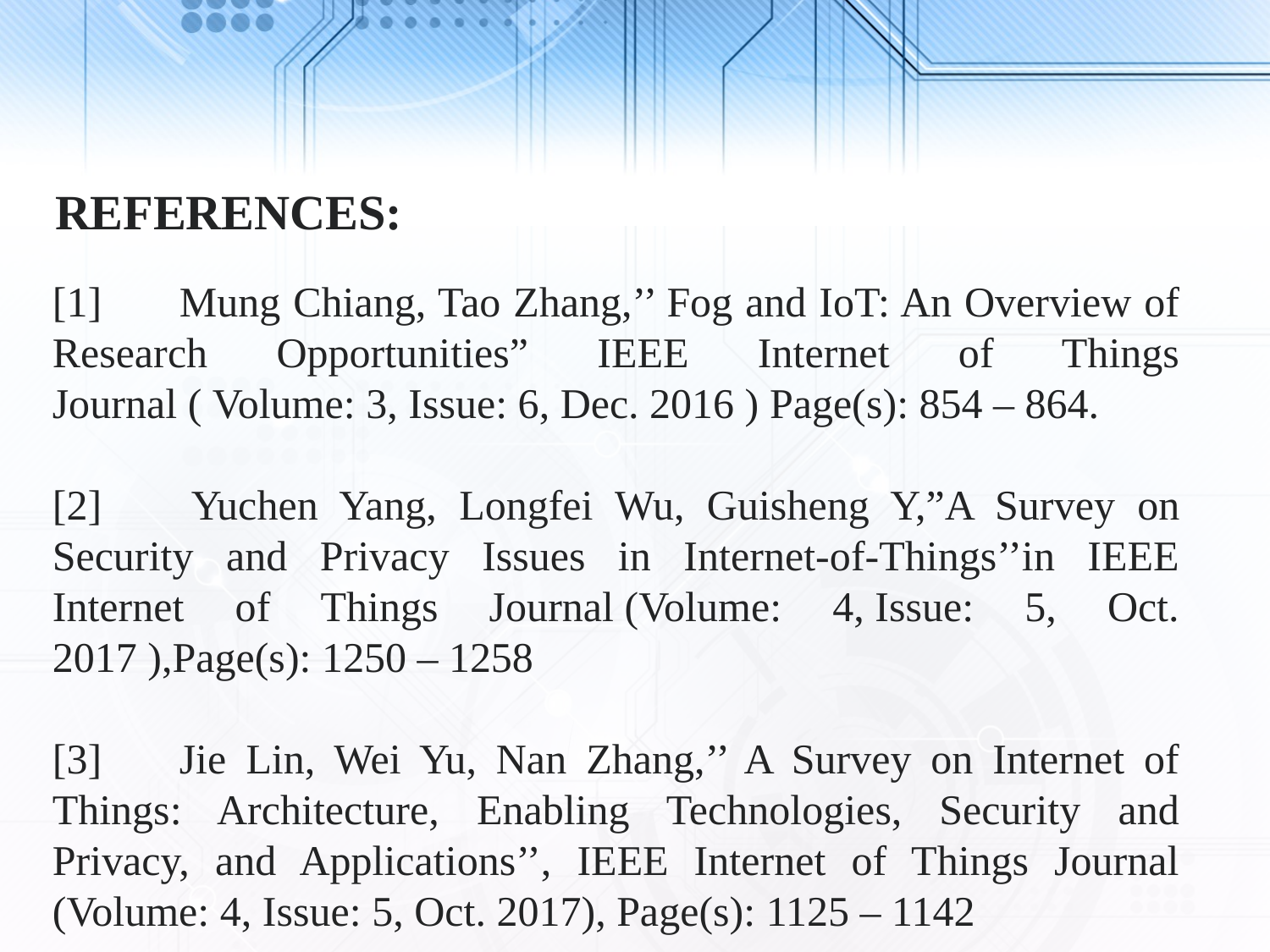

REFERENCES:
[1]	Mung Chiang, Tao Zhang,’’ Fog and IoT: An Overview of Research Opportunities” IEEE Internet of Things Journal ( Volume: 3, Issue: 6, Dec. 2016 ) Page(s): 854 – 864.

[2] 	Yuchen Yang, Longfei Wu, Guisheng Y,”A Survey on Security and Privacy Issues in Internet-of-Things’’in IEEE Internet of Things Journal (Volume: 4, Issue: 5, Oct. 2017 ),Page(s): 1250 – 1258

[3]	Jie Lin, Wei Yu, Nan Zhang,’’ A Survey on Internet of Things: Architecture, Enabling Technologies, Security and Privacy, and Applications’’, IEEE Internet of Things Journal (Volume: 4, Issue: 5, Oct. 2017), Page(s): 1125 – 1142